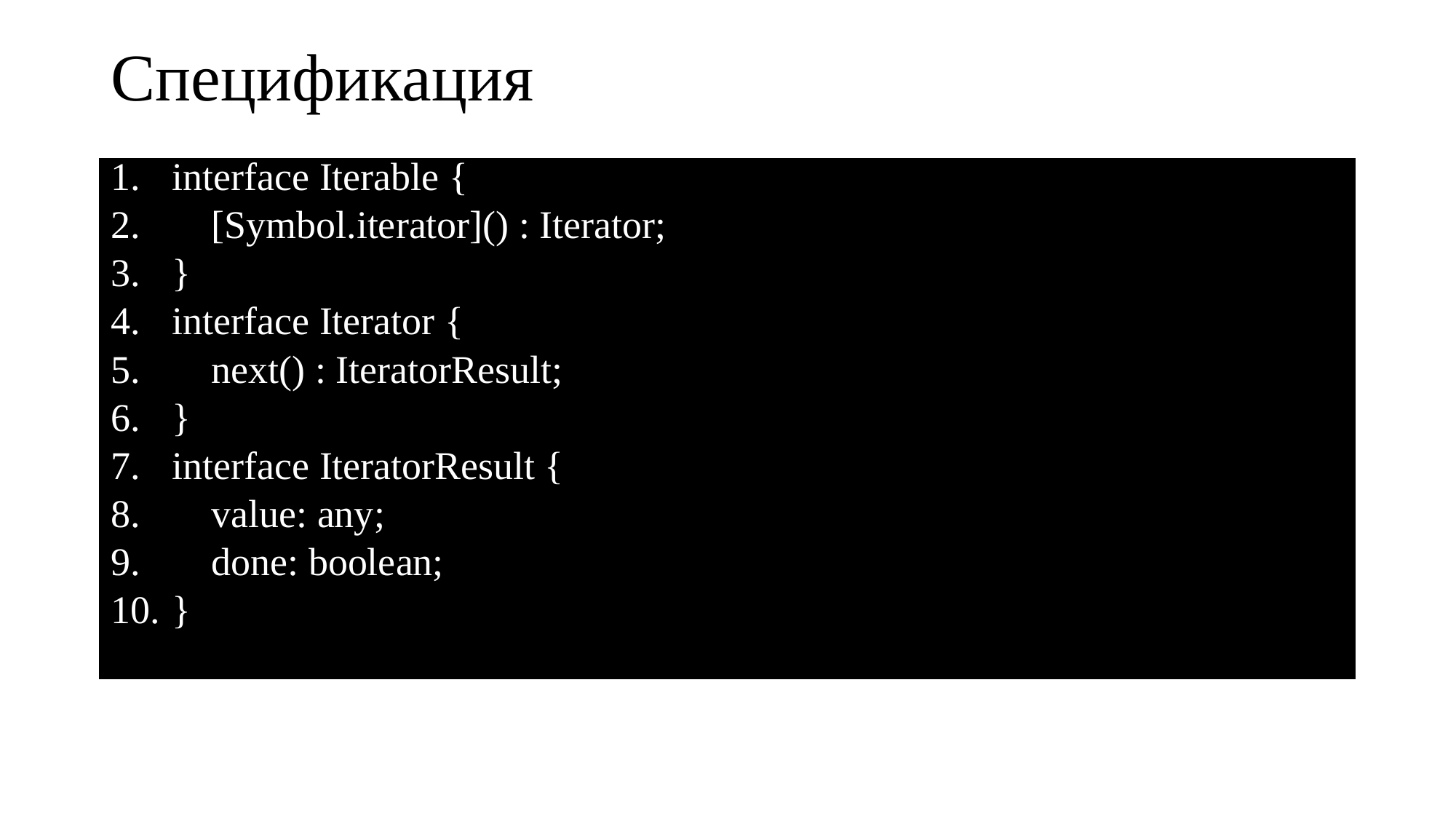

# Спецификация
interface Iterable {
    [Symbol.iterator]() : Iterator;
}
interface Iterator {
    next() : IteratorResult;
}
interface IteratorResult {
    value: any;
    done: boolean;
}